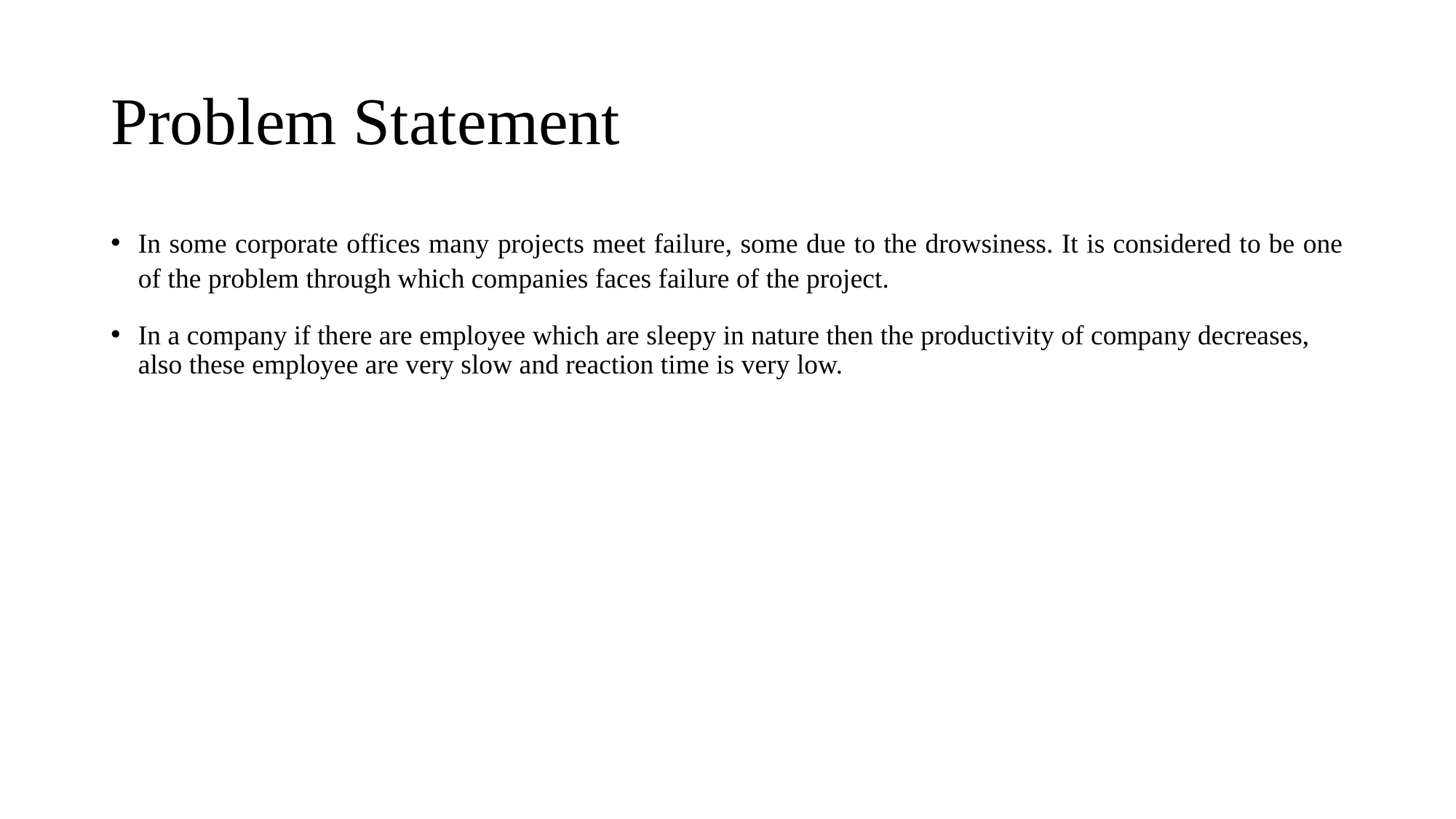

# Problem Statement
In some corporate offices many projects meet failure, some due to the drowsiness. It is considered to be one of the problem through which companies faces failure of the project.
In a company if there are employee which are sleepy in nature then the productivity of company decreases, also these employee are very slow and reaction time is very low.